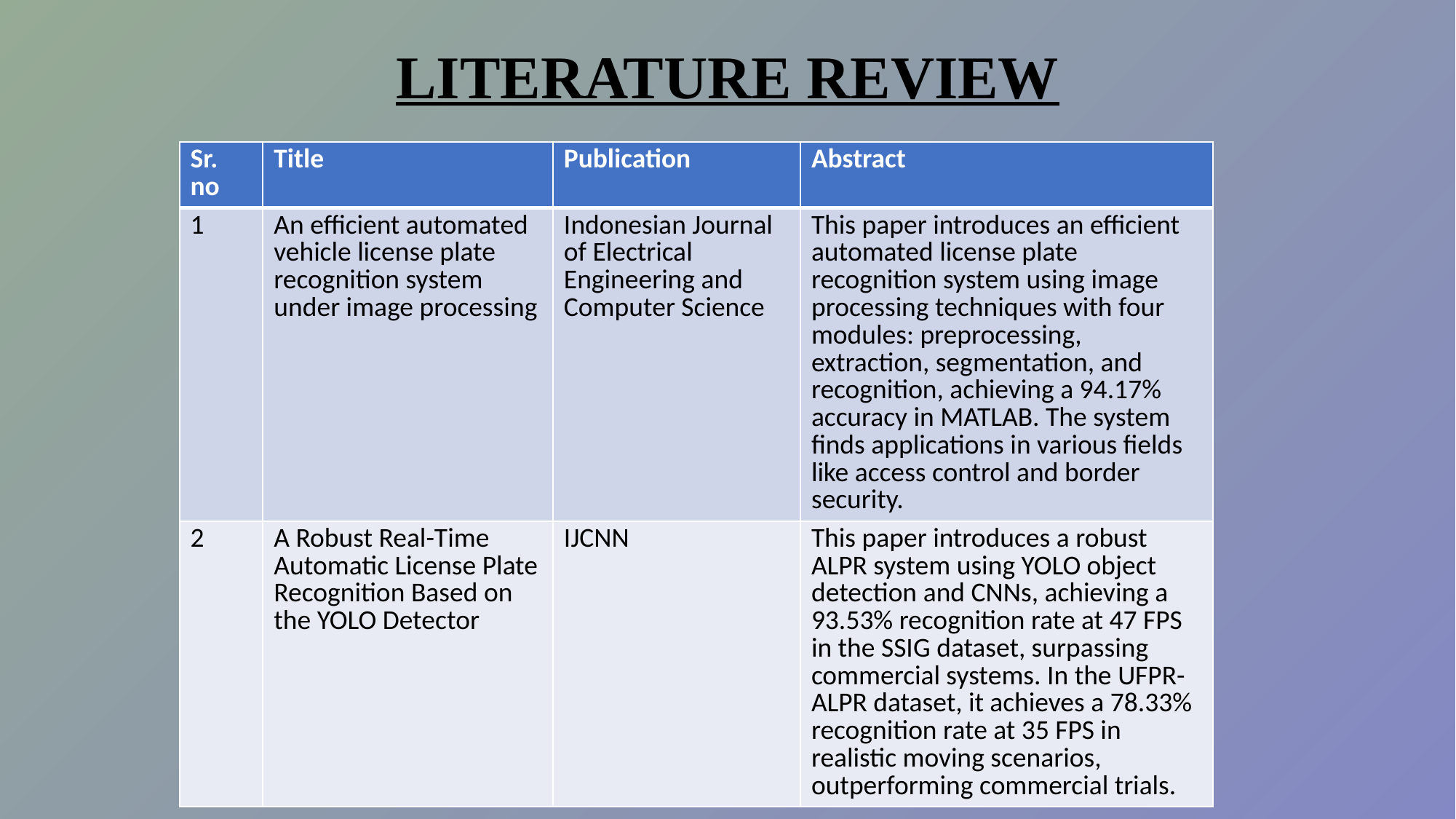

# LITERATURE REVIEW
| Sr. no | Title | Publication | Abstract |
| --- | --- | --- | --- |
| 1 | An efficient automated vehicle license plate recognition system under image processing | Indonesian Journal of Electrical Engineering and Computer Science | This paper introduces an efficient automated license plate recognition system using image processing techniques with four modules: preprocessing, extraction, segmentation, and recognition, achieving a 94.17% accuracy in MATLAB. The system finds applications in various fields like access control and border security. |
| 2 | A Robust Real-Time Automatic License Plate Recognition Based on the YOLO Detector | IJCNN | This paper introduces a robust ALPR system using YOLO object detection and CNNs, achieving a 93.53% recognition rate at 47 FPS in the SSIG dataset, surpassing commercial systems. In the UFPR-ALPR dataset, it achieves a 78.33% recognition rate at 35 FPS in realistic moving scenarios, outperforming commercial trials. |